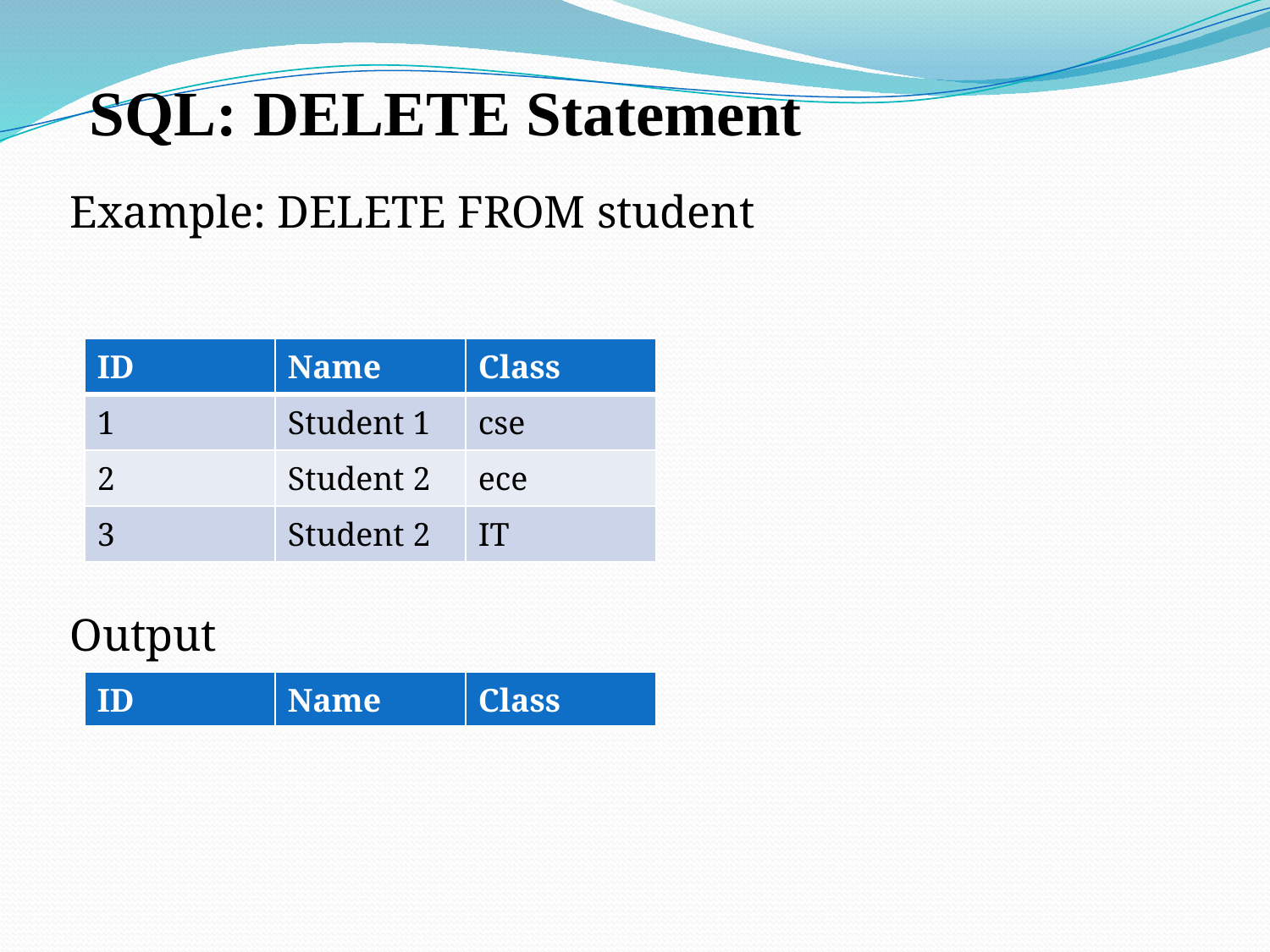

SQL: DELETE Statement
Example: DELETE FROM student

Output

| ID | Name | Class |
| --- | --- | --- |
| 1 | Student 1 | cse |
| 2 | Student 2 | ece |
| 3 | Student 2 | IT |
| ID | Name | Class |
| --- | --- | --- |